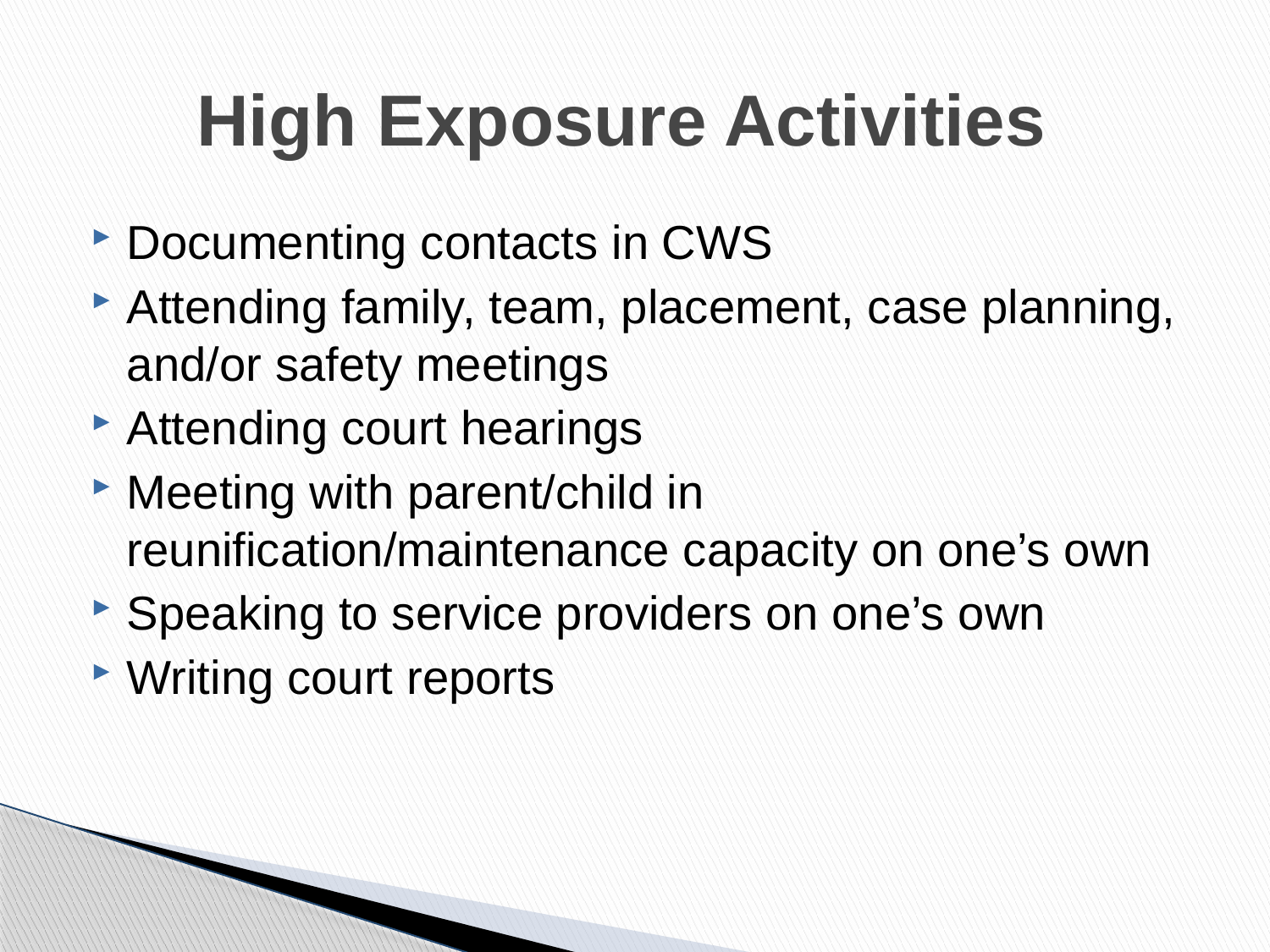

# High Exposure Activities
Documenting contacts in CWS
Attending family, team, placement, case planning, and/or safety meetings
Attending court hearings
Meeting with parent/child in reunification/maintenance capacity on one’s own
Speaking to service providers on one’s own
Writing court reports